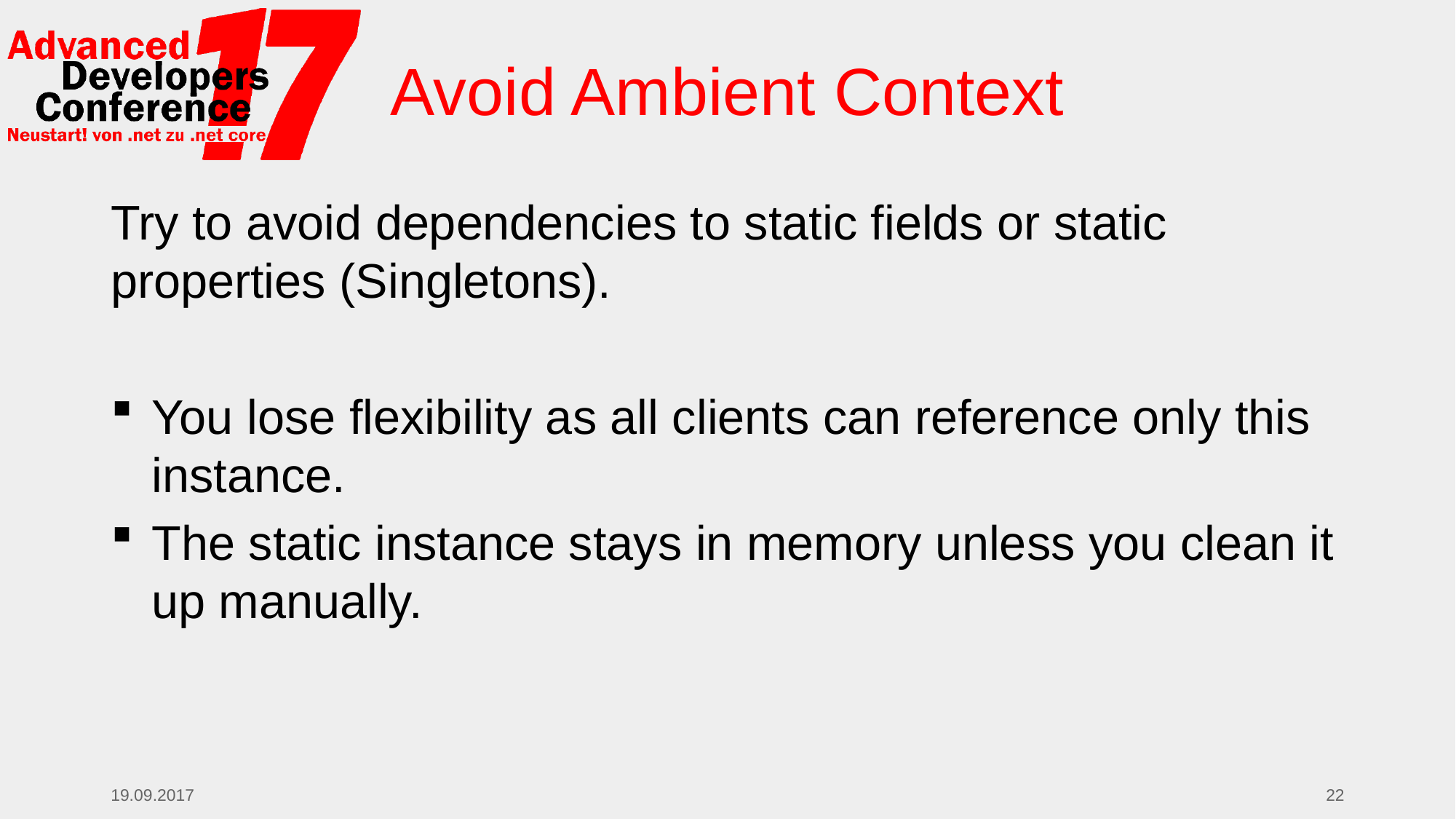

# Avoid Ambient Context
Try to avoid dependencies to static fields or static properties (Singletons).

You lose flexibility as all clients can reference only this instance.
The static instance stays in memory unless you clean it up manually.
19.09.2017
22